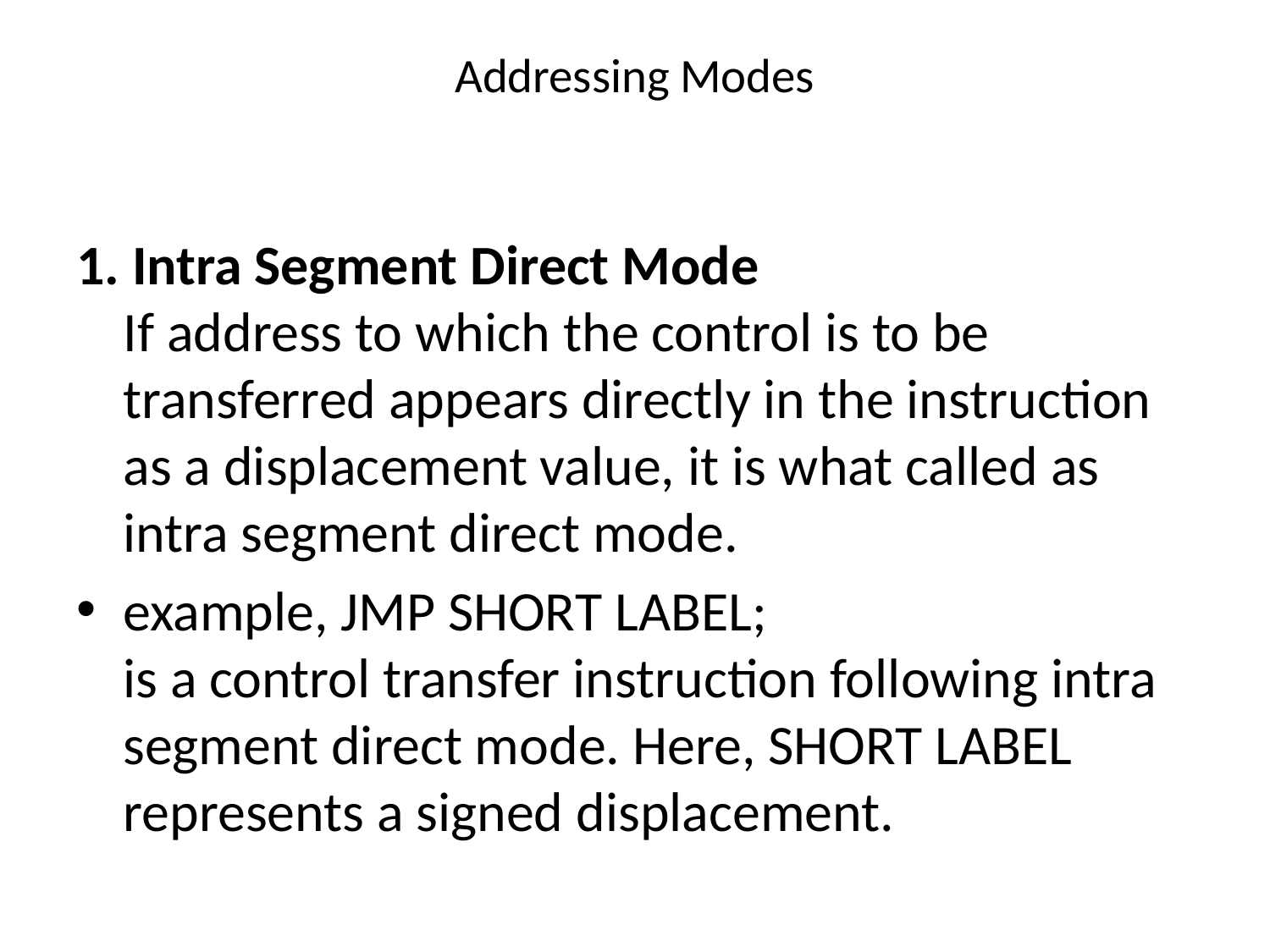

# Addressing Modes
1. Intra Segment Direct Mode
If address to which the control is to be transferred appears directly in the instruction as a displacement value, it is what called as intra segment direct mode.
example, JMP SHORT LABEL;
is a control transfer instruction following intra segment direct mode. Here, SHORT LABEL represents a signed displacement.